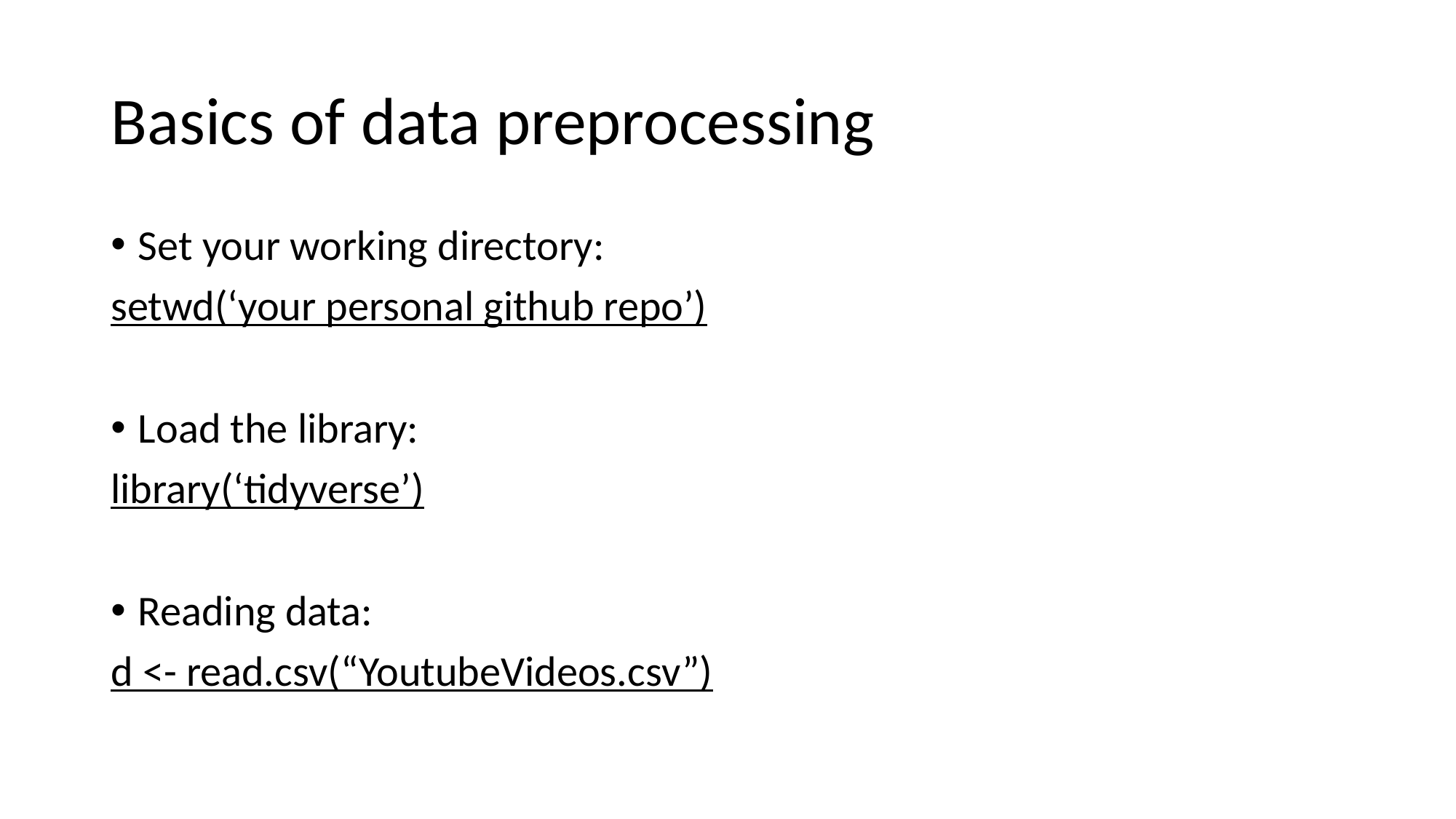

# Basics of data preprocessing
Set your working directory:
setwd(‘your personal github repo’)

Load the library:
library(‘tidyverse’)

Reading data:
d <- read.csv(“YoutubeVideos.csv”)